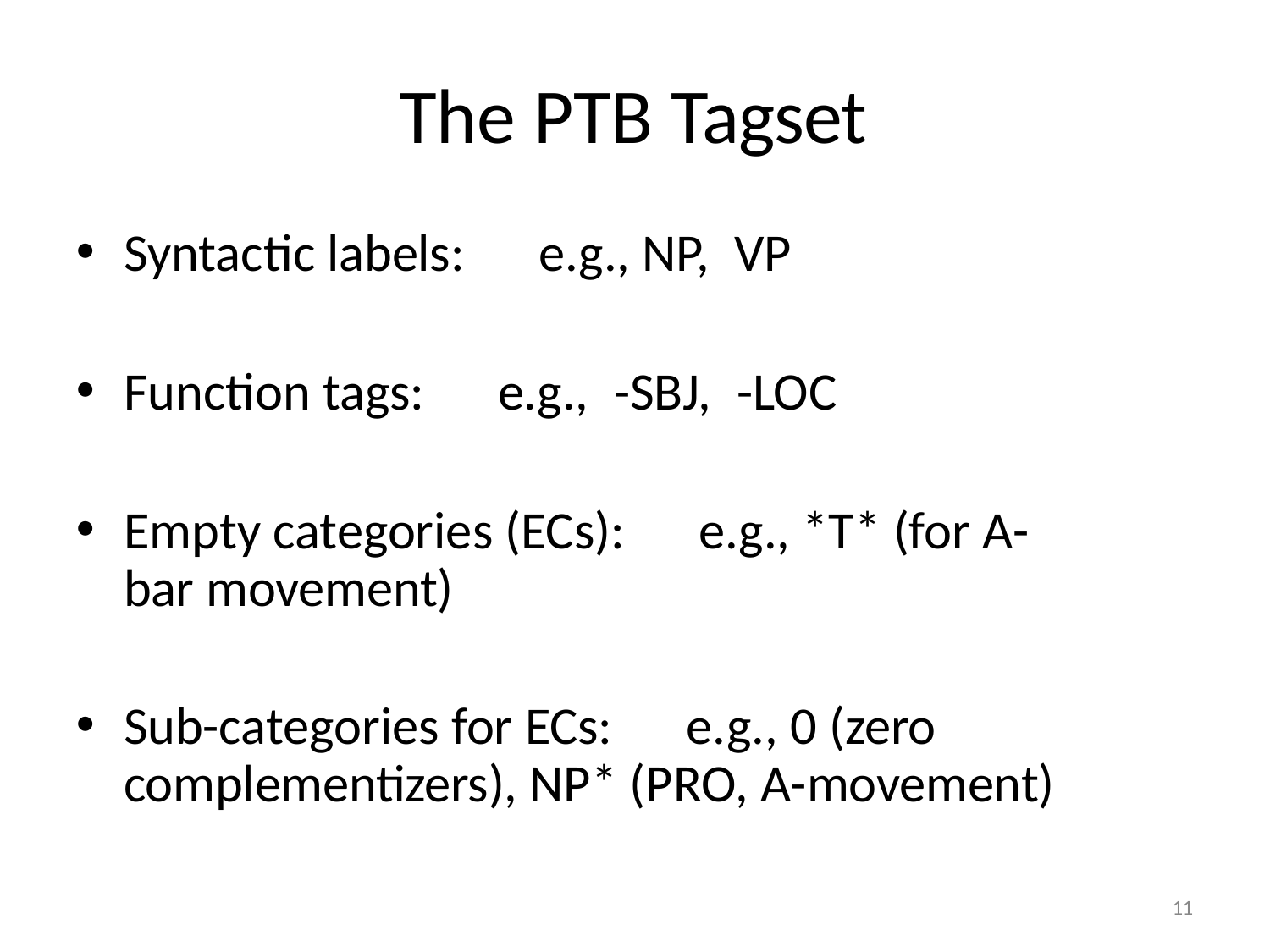

# The PTB Tagset
Syntactic labels:	e.g., NP,	VP

Function tags:	e.g.,	-SBJ,	-LOC

Empty categories (ECs):	e.g., *T* (for A-bar movement)

Sub-categories for ECs:	e.g., 0 (zero complementizers), NP* (PRO, A-movement)
11